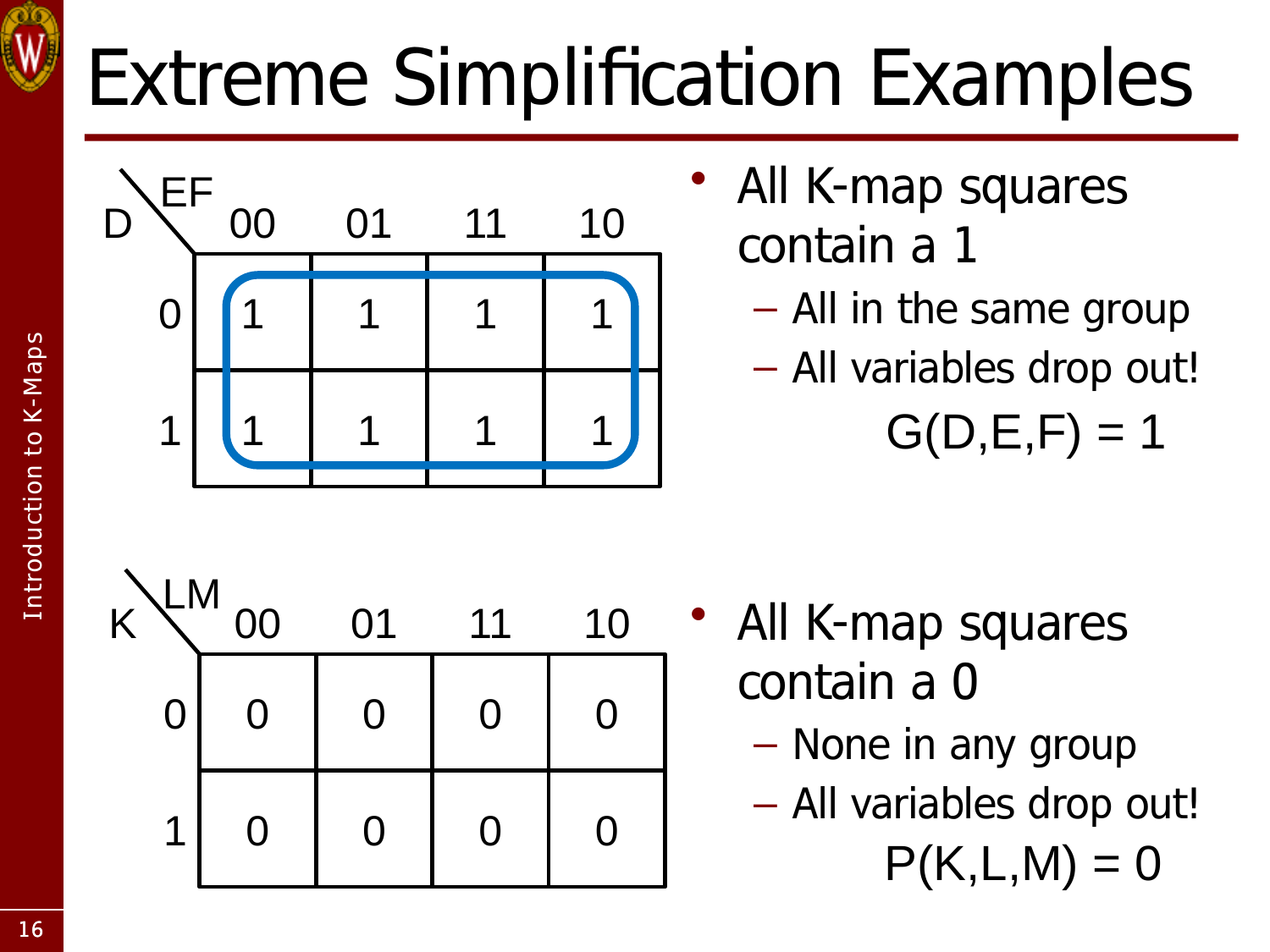

# Extreme Simplification Examples
All K-map squares contain a 1
All in the same group
All variables drop out!

All K-map squares contain a 0
None in any group
All variables drop out!
EF
01
10
D
00
11
0
1
1
1
1

1
1
1
1
1
G(D,E,F) = 1
LM
01
10
K
00
11
0
0
0
0
0
1
0
0
0
0
P(K,L,M) = 0